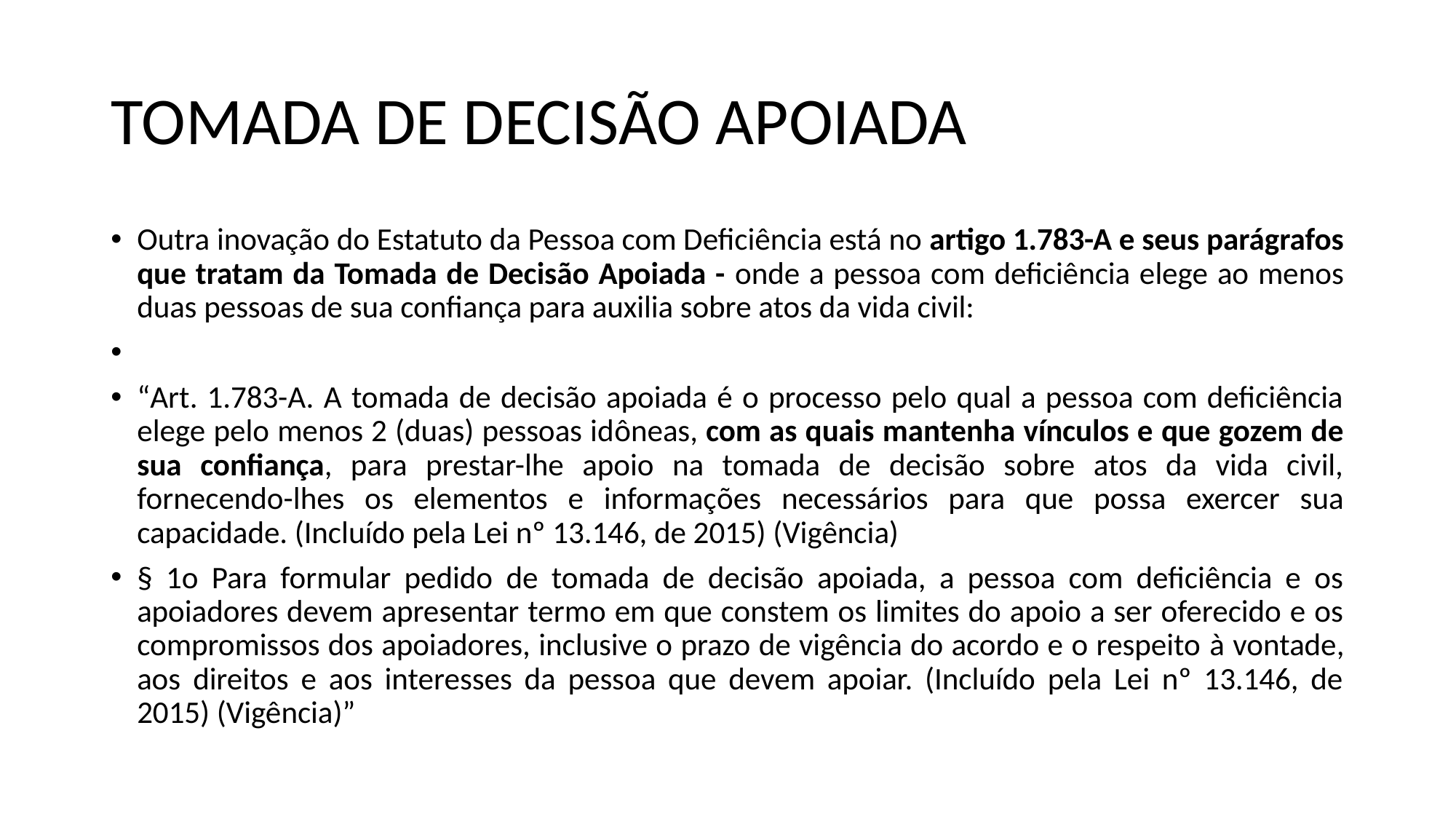

# TOMADA DE DECISÃO APOIADA
Outra inovação do Estatuto da Pessoa com Deficiência está no artigo 1.783-A e seus parágrafos que tratam da Tomada de Decisão Apoiada - onde a pessoa com deficiência elege ao menos duas pessoas de sua confiança para auxilia sobre atos da vida civil:

“Art. 1.783-A. A tomada de decisão apoiada é o processo pelo qual a pessoa com deficiência elege pelo menos 2 (duas) pessoas idôneas, com as quais mantenha vínculos e que gozem de sua confiança, para prestar-lhe apoio na tomada de decisão sobre atos da vida civil, fornecendo-lhes os elementos e informações necessários para que possa exercer sua capacidade. (Incluído pela Lei nº 13.146, de 2015) (Vigência)
§ 1o Para formular pedido de tomada de decisão apoiada, a pessoa com deficiência e os apoiadores devem apresentar termo em que constem os limites do apoio a ser oferecido e os compromissos dos apoiadores, inclusive o prazo de vigência do acordo e o respeito à vontade, aos direitos e aos interesses da pessoa que devem apoiar. (Incluído pela Lei nº 13.146, de 2015) (Vigência)”